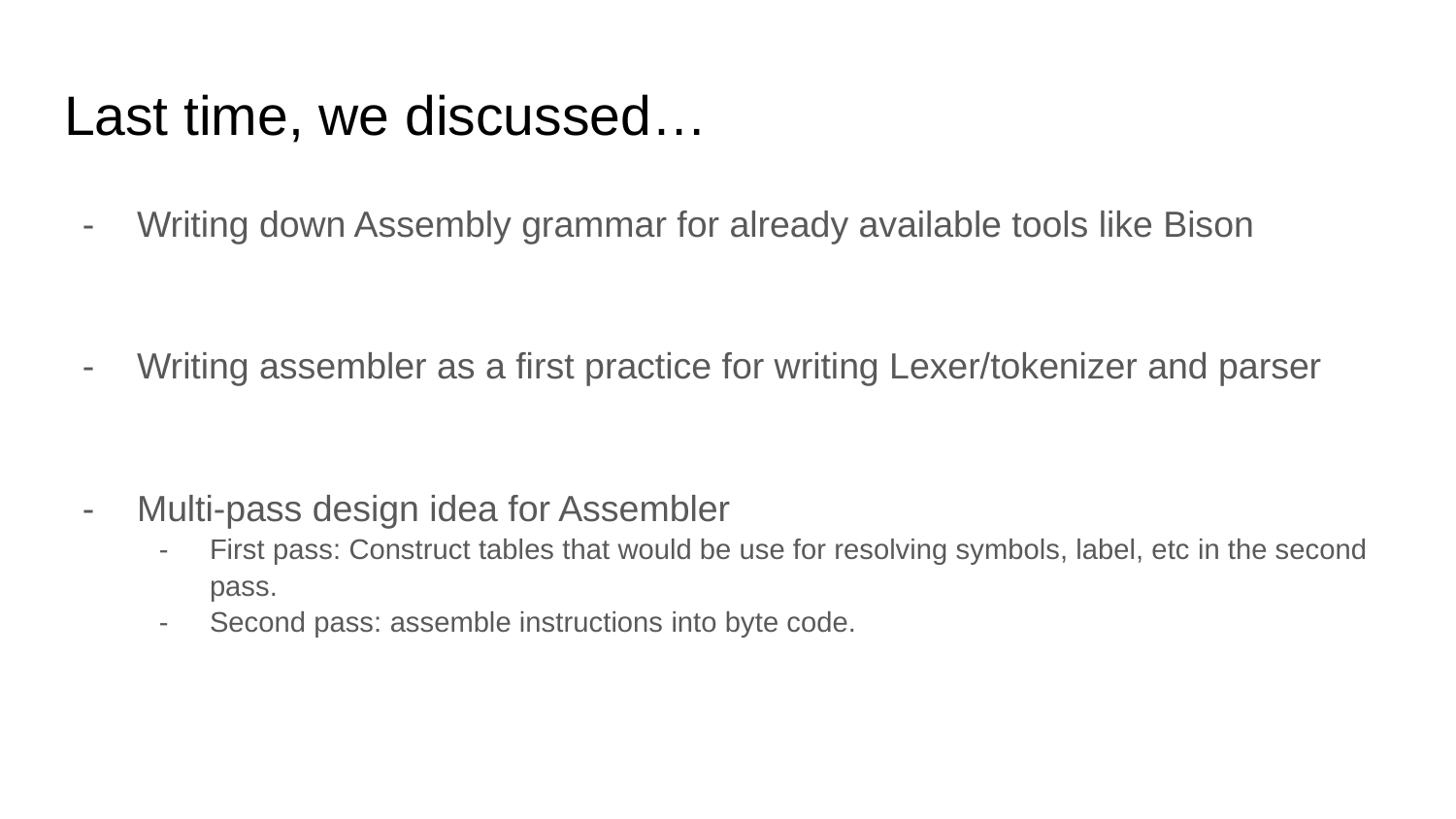

# Last time, we discussed…
Writing down Assembly grammar for already available tools like Bison

Writing assembler as a first practice for writing Lexer/tokenizer and parser

Multi-pass design idea for Assembler
First pass: Construct tables that would be use for resolving symbols, label, etc in the second pass.
Second pass: assemble instructions into byte code.